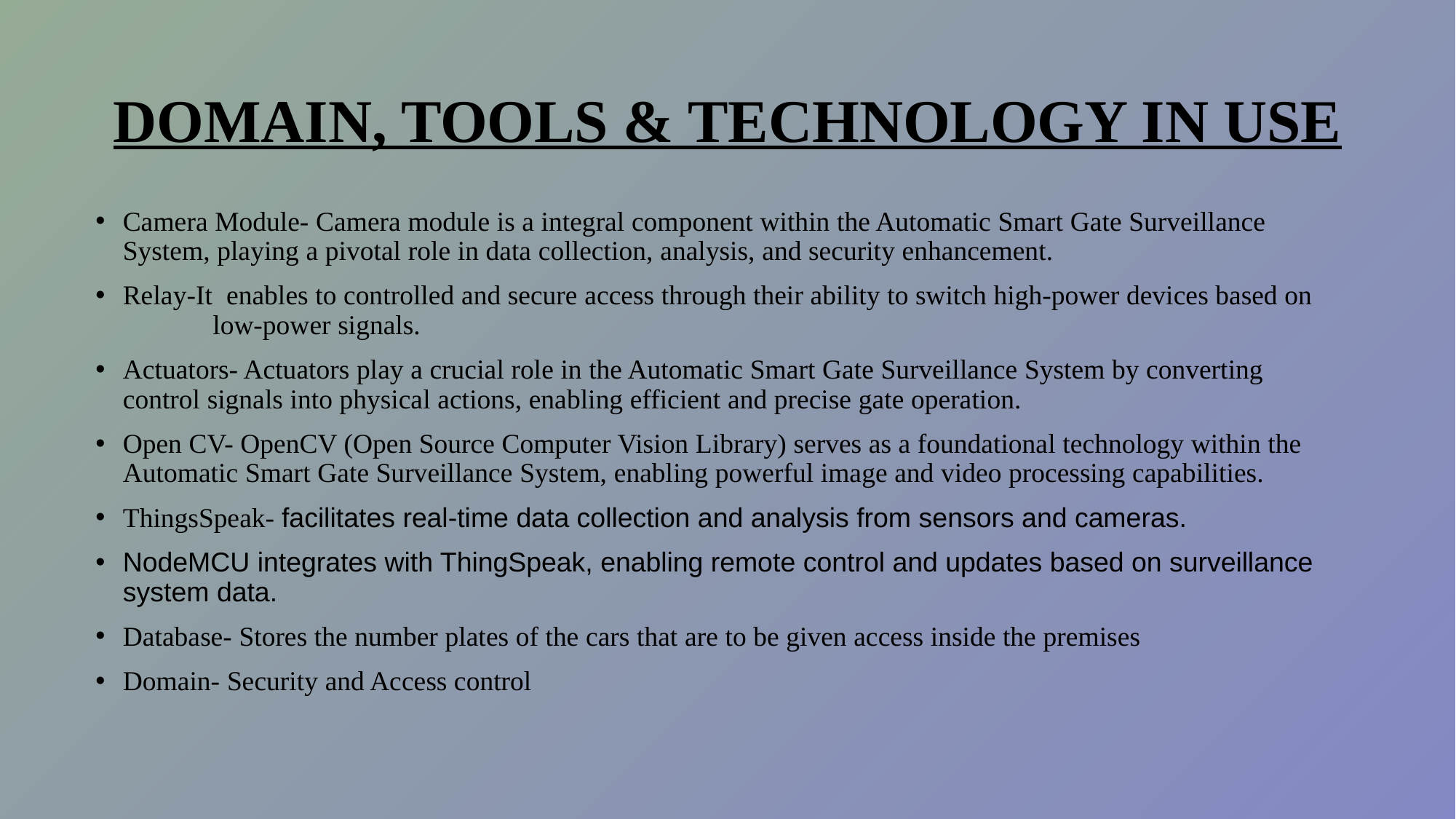

# DOMAIN, TOOLS & TECHNOLOGY IN USE​
Camera Module- Camera module is a integral component within the Automatic Smart Gate Surveillance System, playing a pivotal role in data collection, analysis, and security enhancement.
Relay-It  enables to controlled and secure access through their ability to switch high-power devices based on                low-power signals.
Actuators- Actuators play a crucial role in the Automatic Smart Gate Surveillance System by converting control signals into physical actions, enabling efficient and precise gate operation.
Open CV- OpenCV (Open Source Computer Vision Library) serves as a foundational technology within the Automatic Smart Gate Surveillance System, enabling powerful image and video processing capabilities.
ThingsSpeak- facilitates real-time data collection and analysis from sensors and cameras.
NodeMCU integrates with ThingSpeak, enabling remote control and updates based on surveillance system data.
Database- Stores the number plates of the cars that are to be given access inside the premises
Domain- Security and Access control